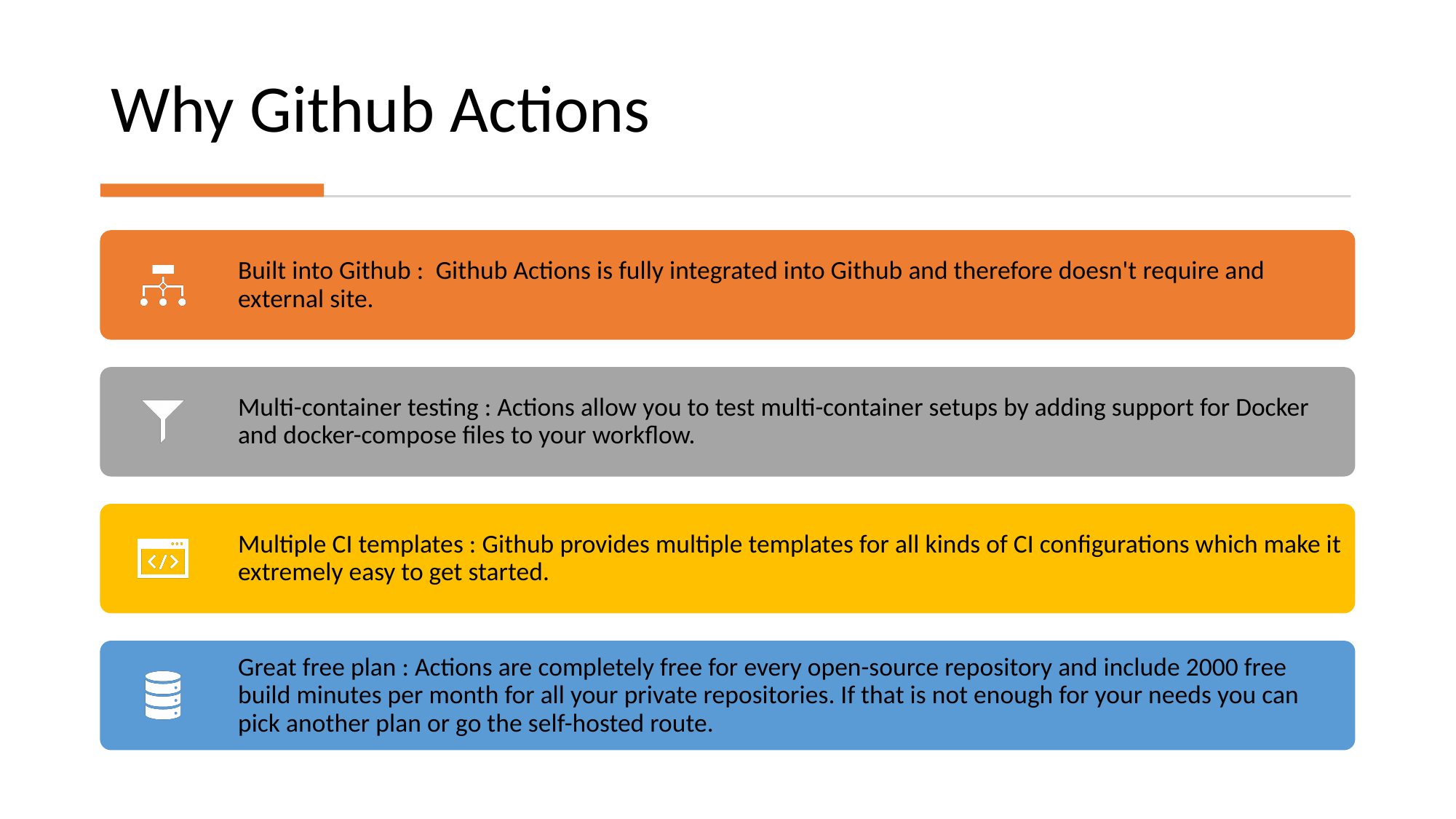

# Why Github Actions

Built into Github :  Github Actions is fully integrated into Github and therefore doesn't require and external site.
Multi-container testing : Actions allow you to test multi-container setups by adding support for Docker and docker-compose files to your workflow.
Multiple CI templates : Github provides multiple templates for all kinds of CI configurations which make it extremely easy to get started.
Great free plan : Actions are completely free for every open-source repository and include 2000 free build minutes per month for all your private repositories. If that is not enough for your needs you can pick another plan or go the self-hosted route.